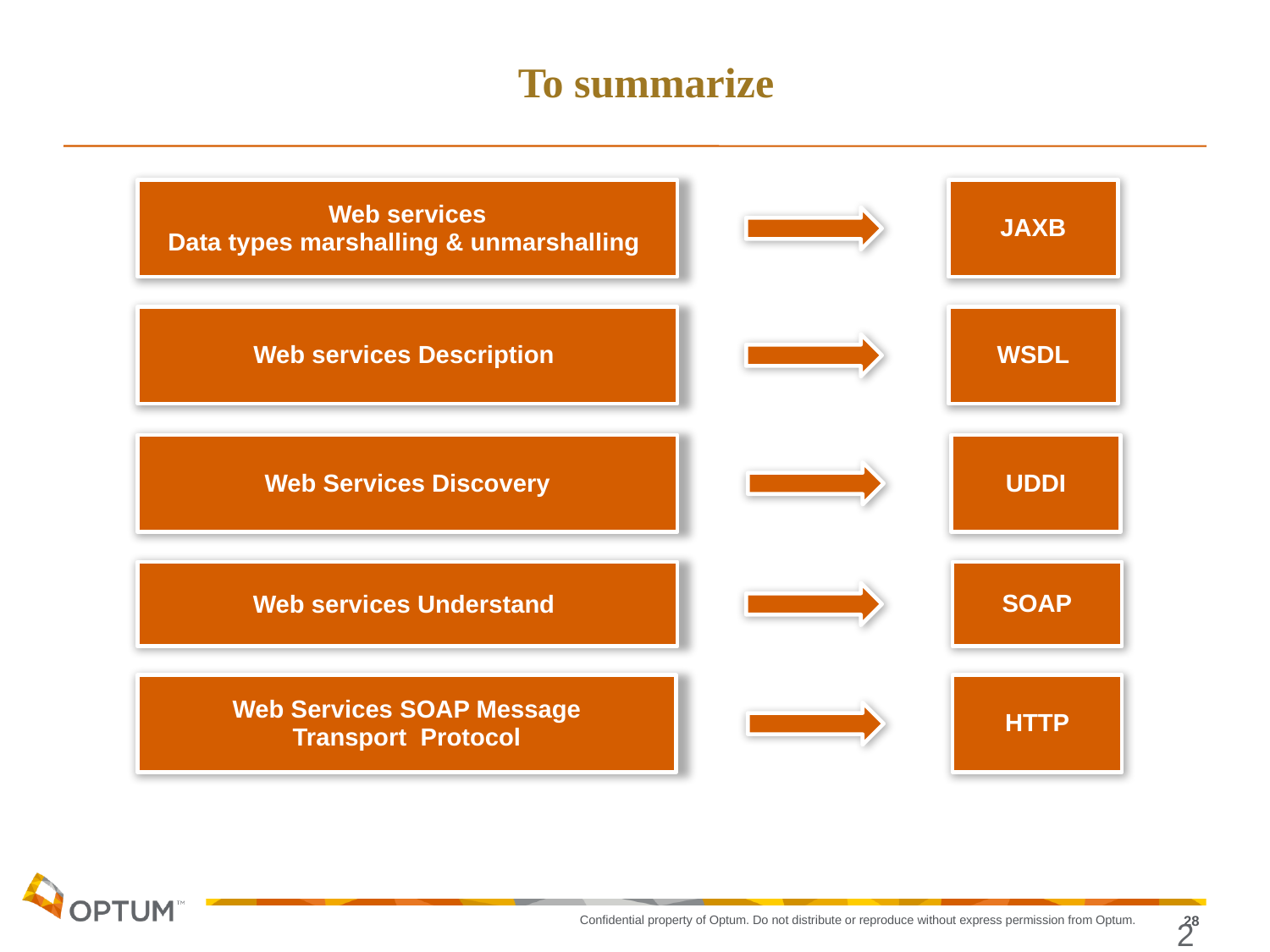

# To summarize
Web services
Data types marshalling & unmarshalling
JAXB

Web services Description
WSDL

Web Services Discovery
UDDI

Web services Understand

SOAP

Web Services SOAP Message
Transport  Protocol
HTTP

28